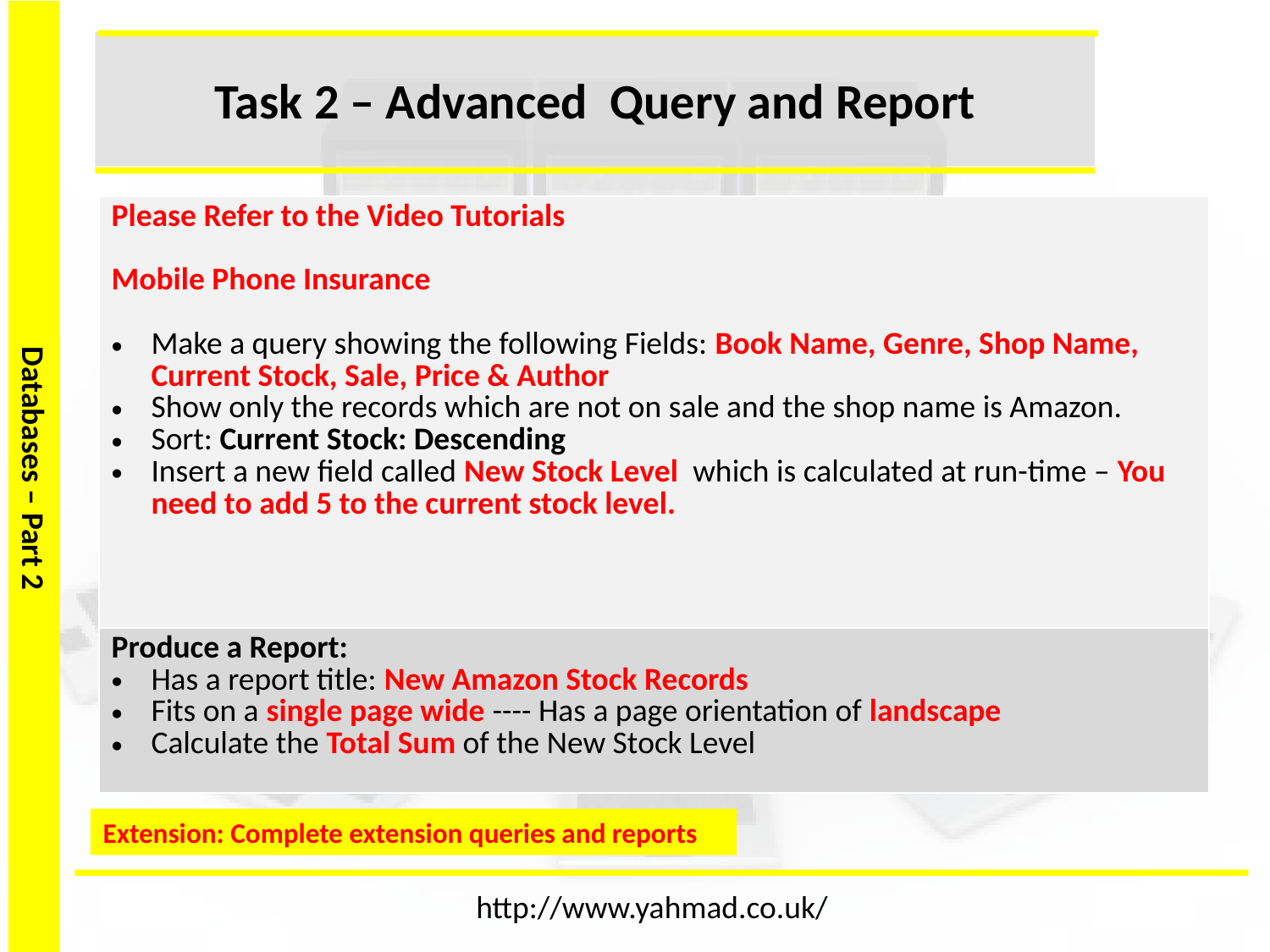

Task 2 – Advanced  Query and Report

| Please Refer to the Video Tutorials Mobile Phone Insurance Make a query showing the following Fields: Book Name, Genre, Shop Name, Current Stock, Sale, Price & Author Show only the records which are not on sale and the shop name is Amazon. Sort: Current Stock: Descending Insert a new field called New Stock Level which is calculated at run-time – You need to add 5 to the current stock level. |
| --- |
| Produce a Report: Has a report title: New Amazon Stock Records Fits on a single page wide ---- Has a page orientation of landscape Calculate the Total Sum of the New Stock Level |
Extension: Complete extension queries and reports
http://www.yahmad.co.uk/